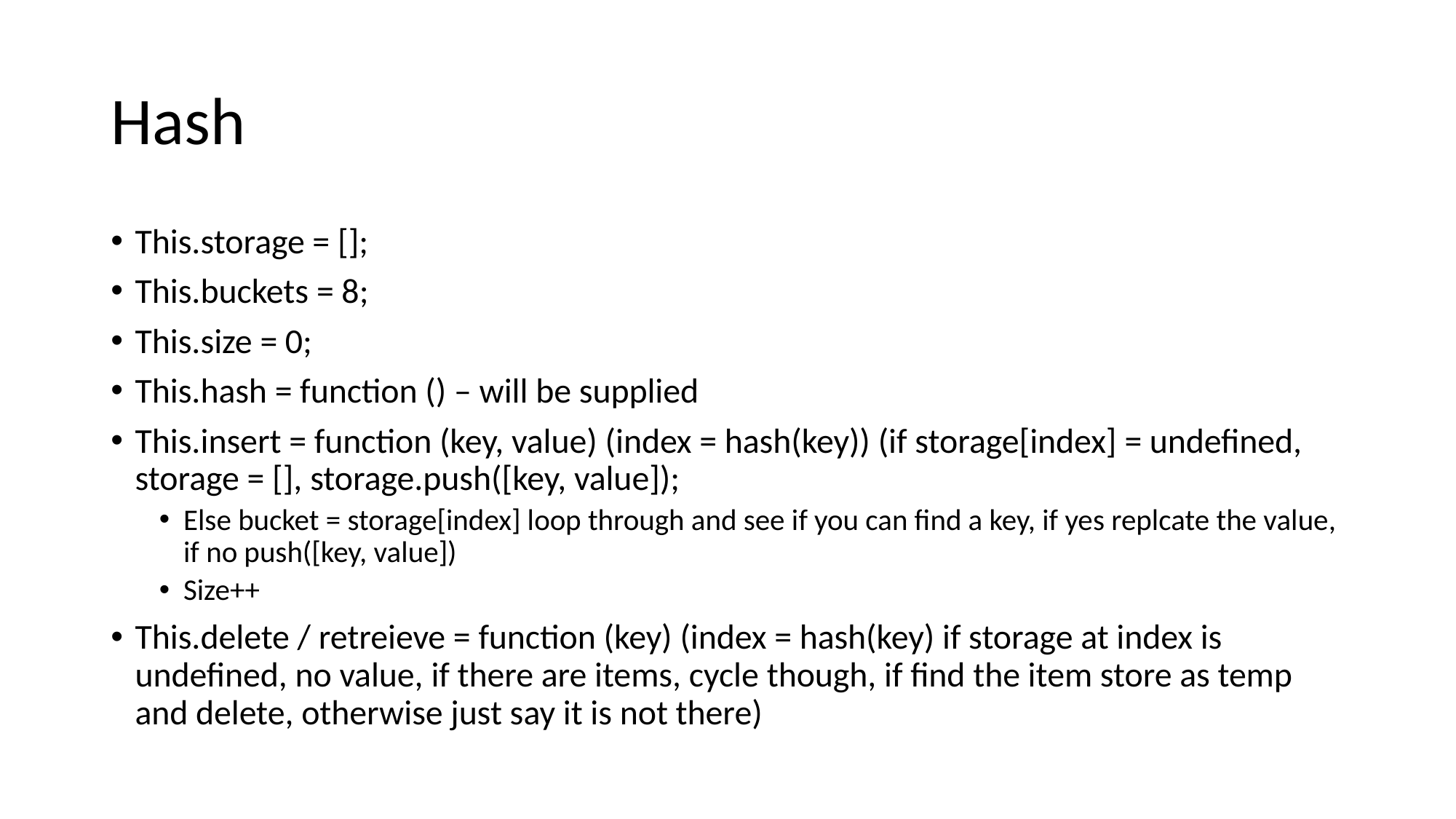

# Hash
This.storage = [];
This.buckets = 8;
This.size = 0;
This.hash = function () – will be supplied
This.insert = function (key, value) (index = hash(key)) (if storage[index] = undefined, storage = [], storage.push([key, value]);
Else bucket = storage[index] loop through and see if you can find a key, if yes replcate the value, if no push([key, value])
Size++
This.delete / retreieve = function (key) (index = hash(key) if storage at index is undefined, no value, if there are items, cycle though, if find the item store as temp and delete, otherwise just say it is not there)